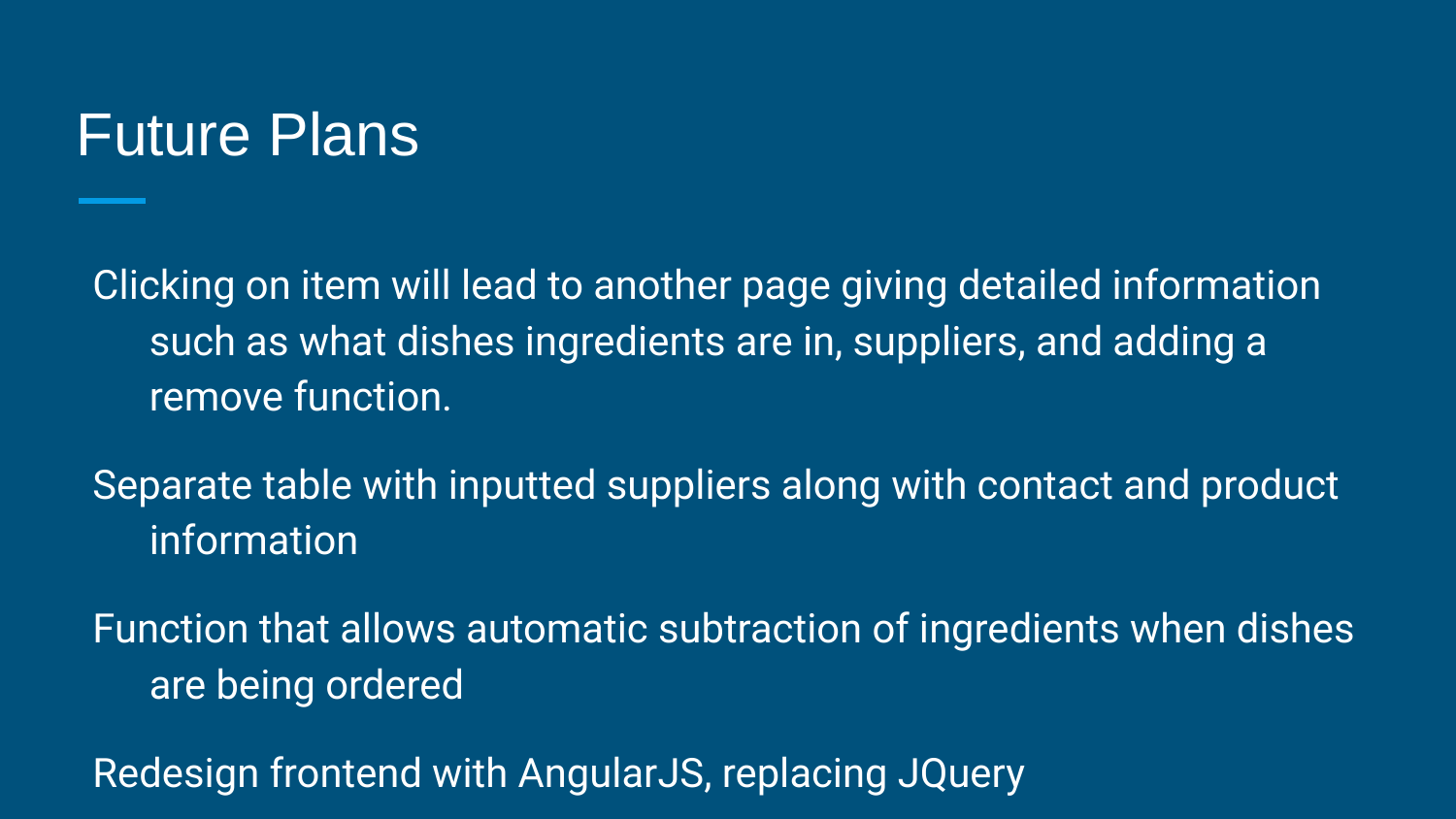

# Future Plans
Clicking on item will lead to another page giving detailed information such as what dishes ingredients are in, suppliers, and adding a remove function.
Separate table with inputted suppliers along with contact and product information
Function that allows automatic subtraction of ingredients when dishes are being ordered
Redesign frontend with AngularJS, replacing JQuery